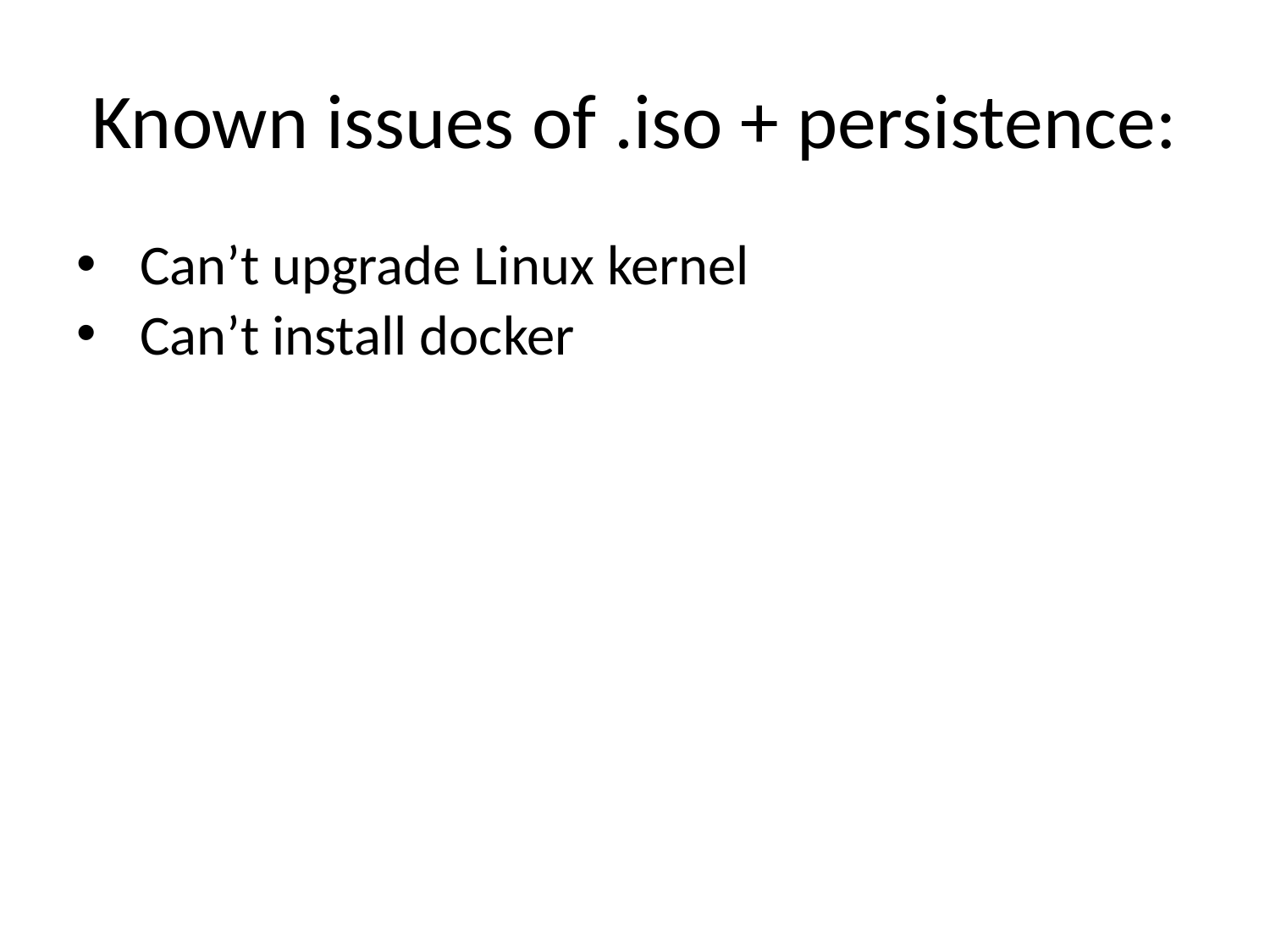

# Known issues of .iso + persistence:
Can’t upgrade Linux kernel
Can’t install docker